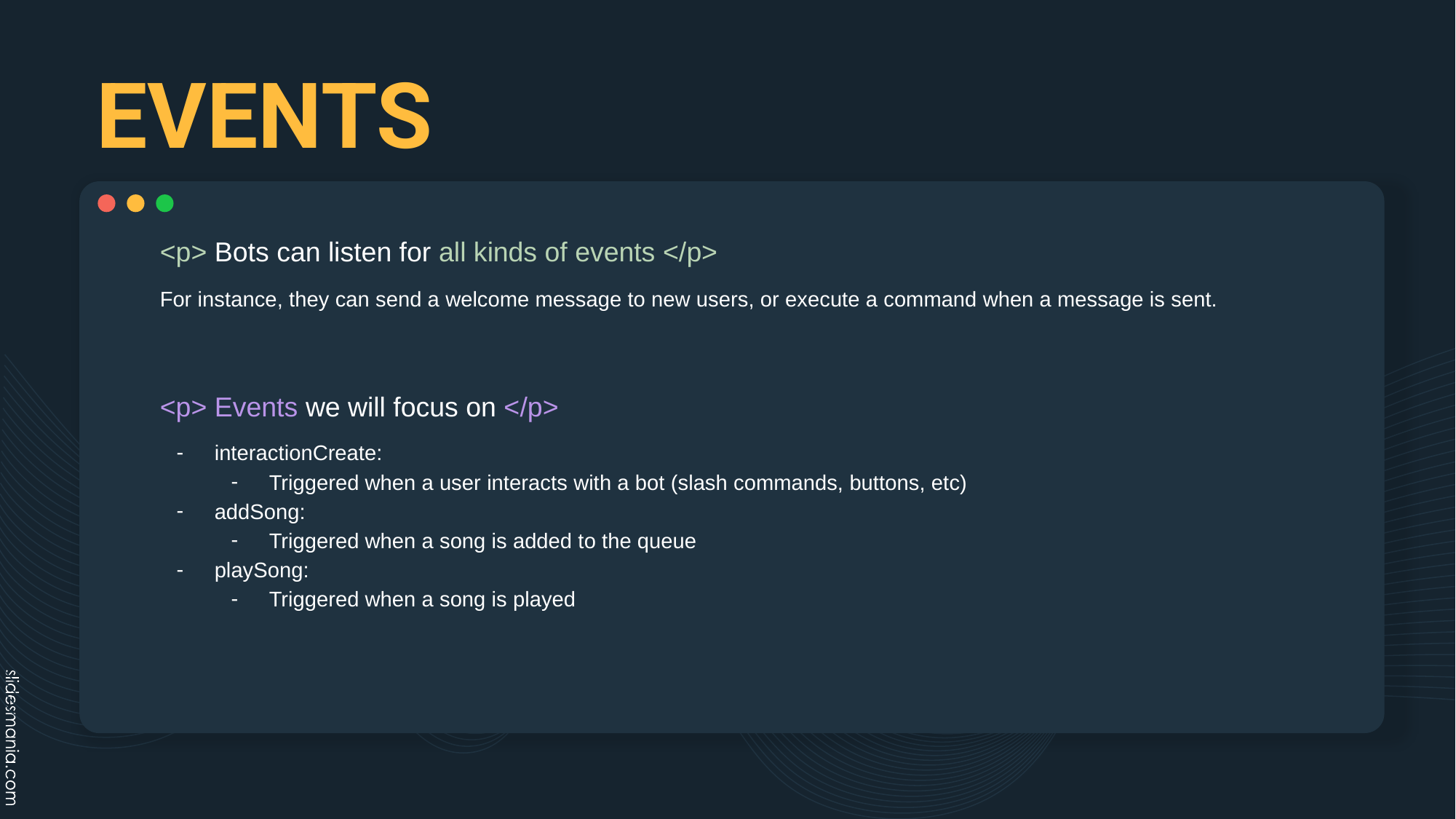

# EVENTS
<p> Bots can listen for all kinds of events </p>
For instance, they can send a welcome message to new users, or execute a command when a message is sent.
<p> Events we will focus on </p>
interactionCreate:
Triggered when a user interacts with a bot (slash commands, buttons, etc)
addSong:
Triggered when a song is added to the queue
playSong:
Triggered when a song is played